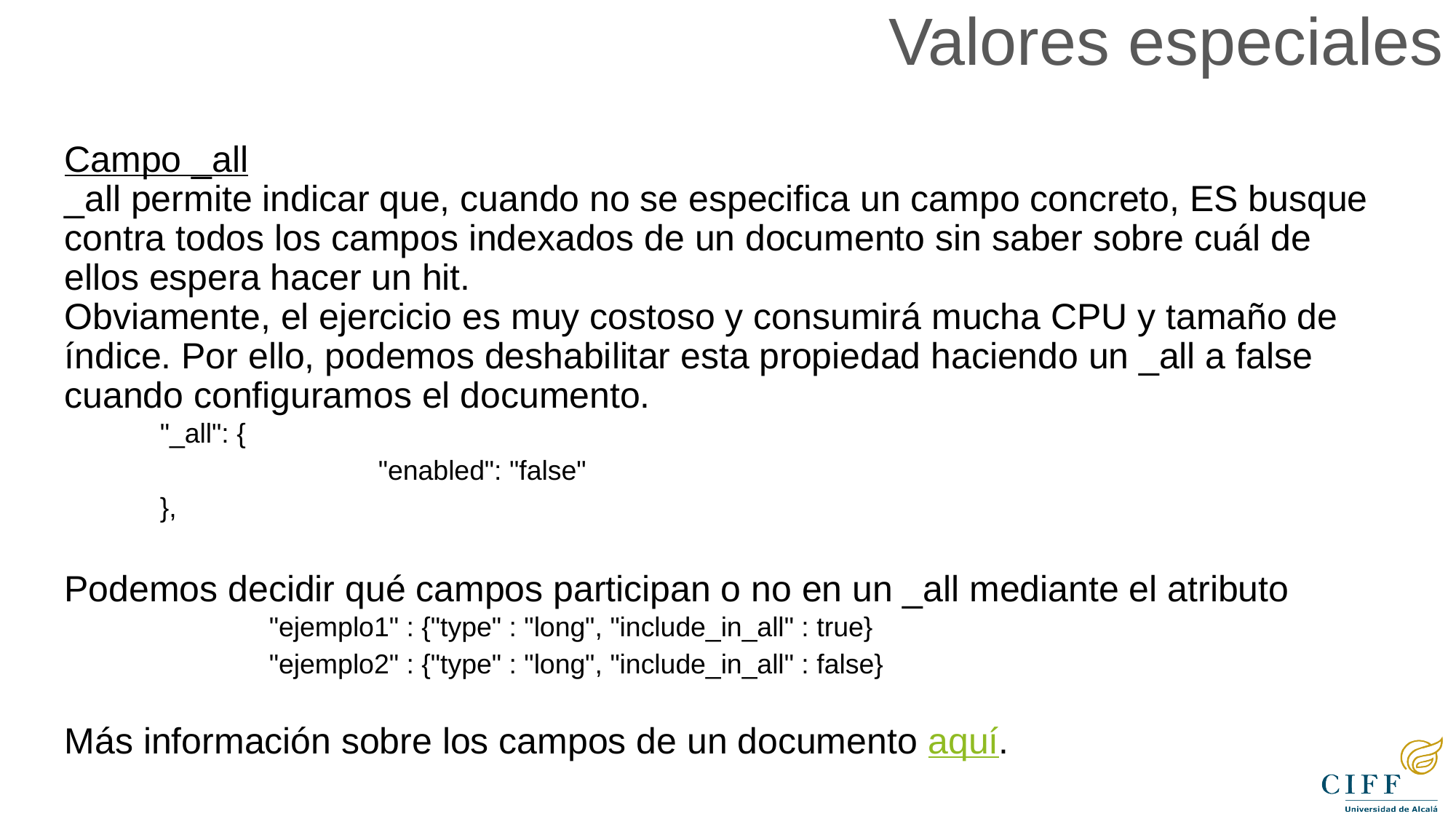

Valores especiales
Campo _all
_all permite indicar que, cuando no se especifica un campo concreto, ES busque contra todos los campos indexados de un documento sin saber sobre cuál de ellos espera hacer un hit.
Obviamente, el ejercicio es muy costoso y consumirá mucha CPU y tamaño de índice. Por ello, podemos deshabilitar esta propiedad haciendo un _all a false cuando configuramos el documento.
"_all": {
		"enabled": "false"
},

Podemos decidir qué campos participan o no en un _all mediante el atributo
	"ejemplo1" : {"type" : "long", "include_in_all" : true}
	"ejemplo2" : {"type" : "long", "include_in_all" : false}

Más información sobre los campos de un documento aquí.